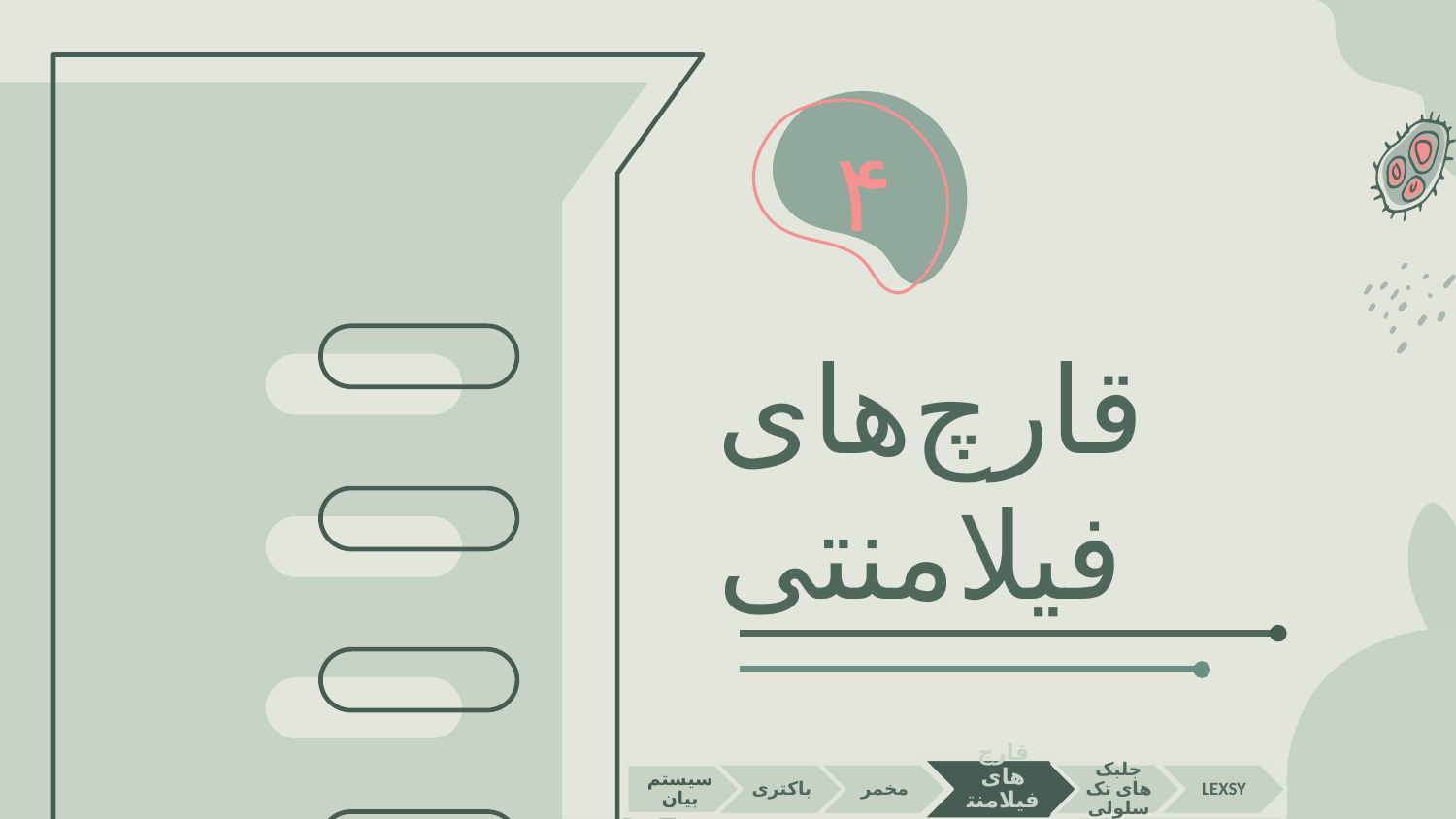

۴
قارچ‌های فیلامنتی
سیستم بیان
باکتری
مخمر
قارچ های فیلامنتی
جلبک های تک سلولی
LEXSY